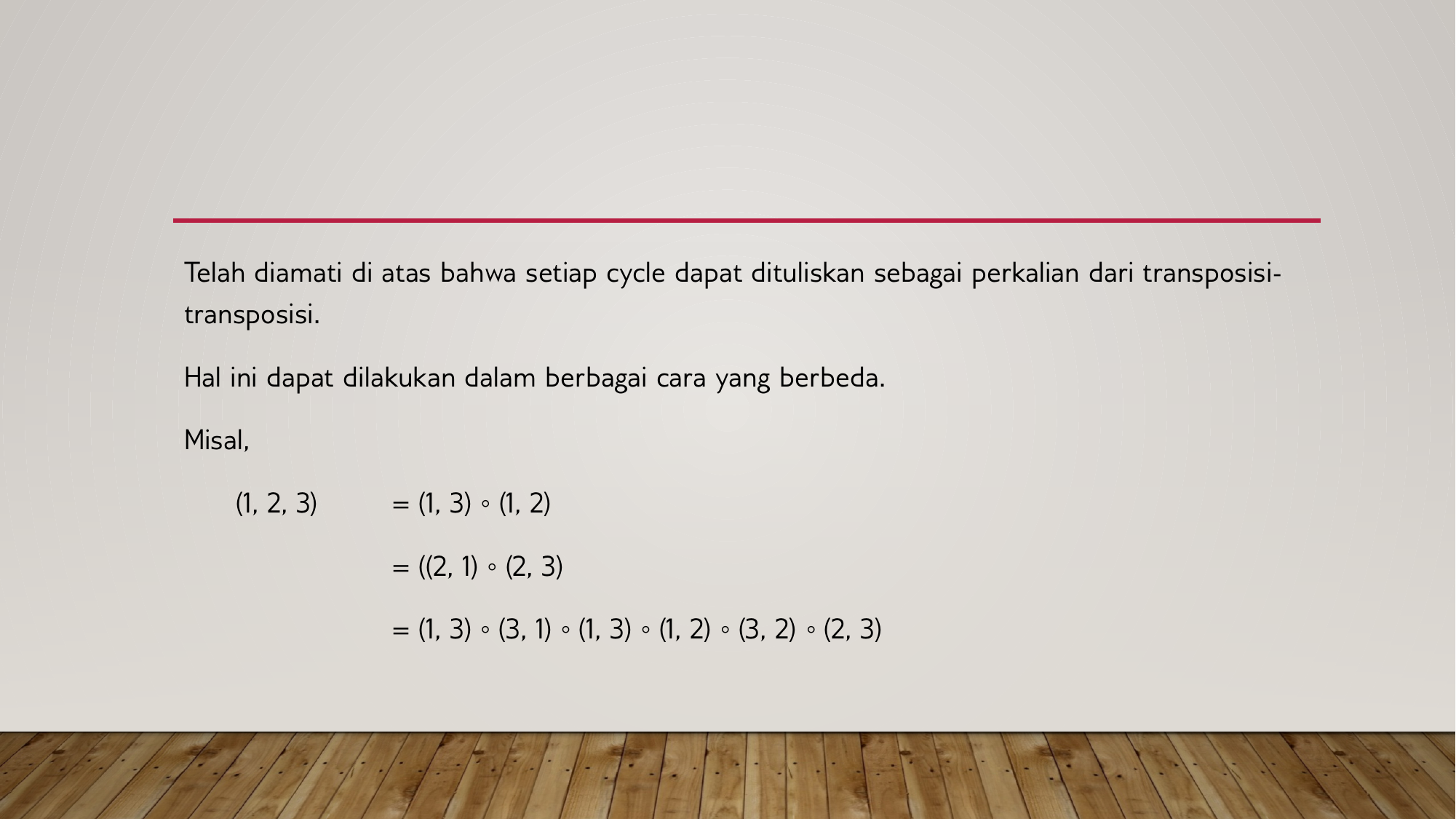

#
Telah diamati di atas bahwa setiap cycle dapat dituliskan sebagai perkalian dari transposisi-transposisi.
Hal ini dapat dilakukan dalam berbagai cara yang berbeda.
Misal,
      (1, 2, 3) 	= (1, 3) ◦ (1, 2)
		= ((2, 1) ◦ (2, 3)
		= (1, 3) ◦ (3, 1) ◦ (1, 3) ◦ (1, 2) ◦ (3, 2) ◦ (2, 3)